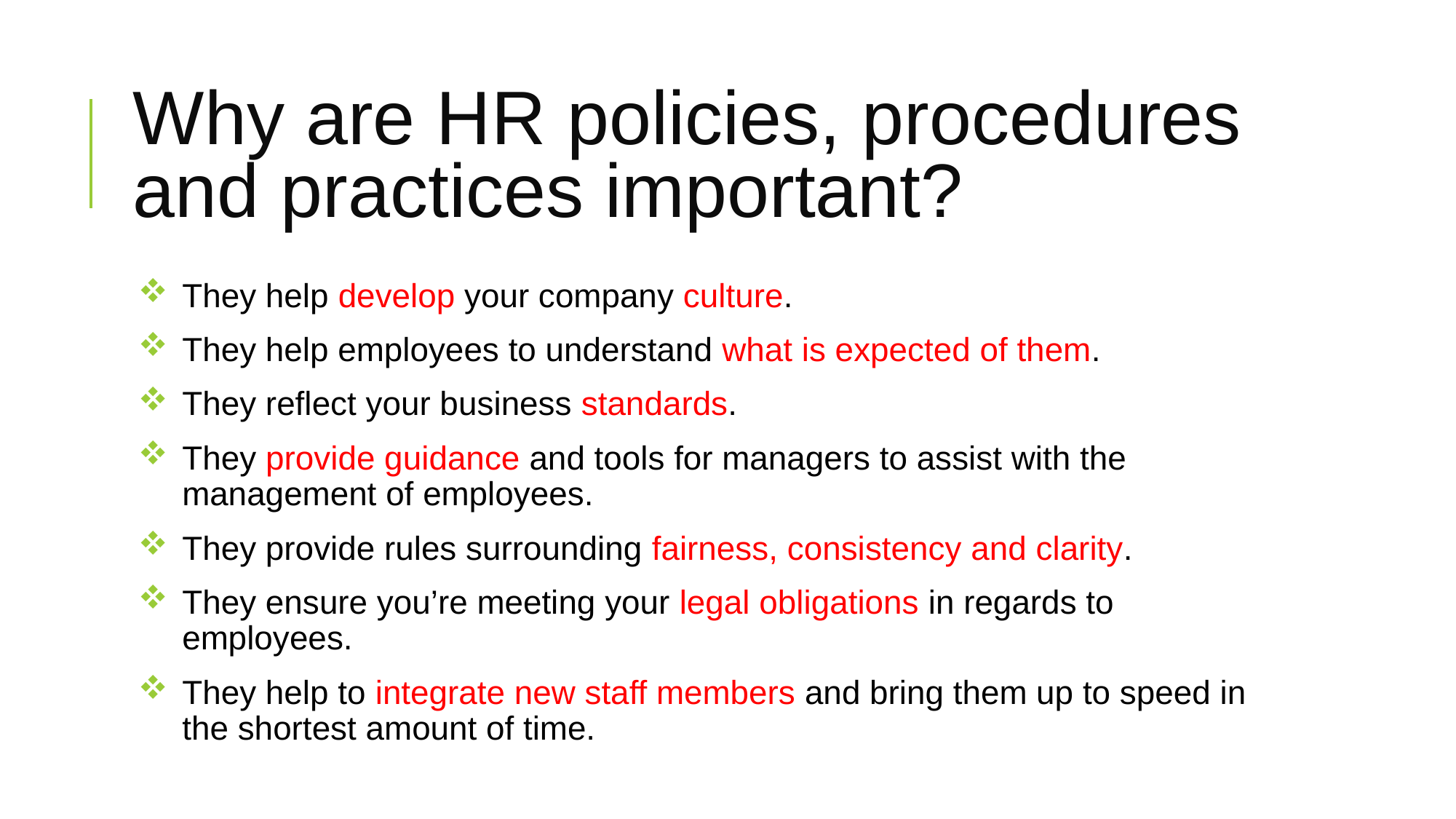

# Why are HR policies, procedures and practices important?
They help develop your company culture.
They help employees to understand what is expected of them.
They reflect your business standards.
They provide guidance and tools for managers to assist with the management of employees.
They provide rules surrounding fairness, consistency and clarity.
They ensure you’re meeting your legal obligations in regards to employees.
They help to integrate new staff members and bring them up to speed in the shortest amount of time.